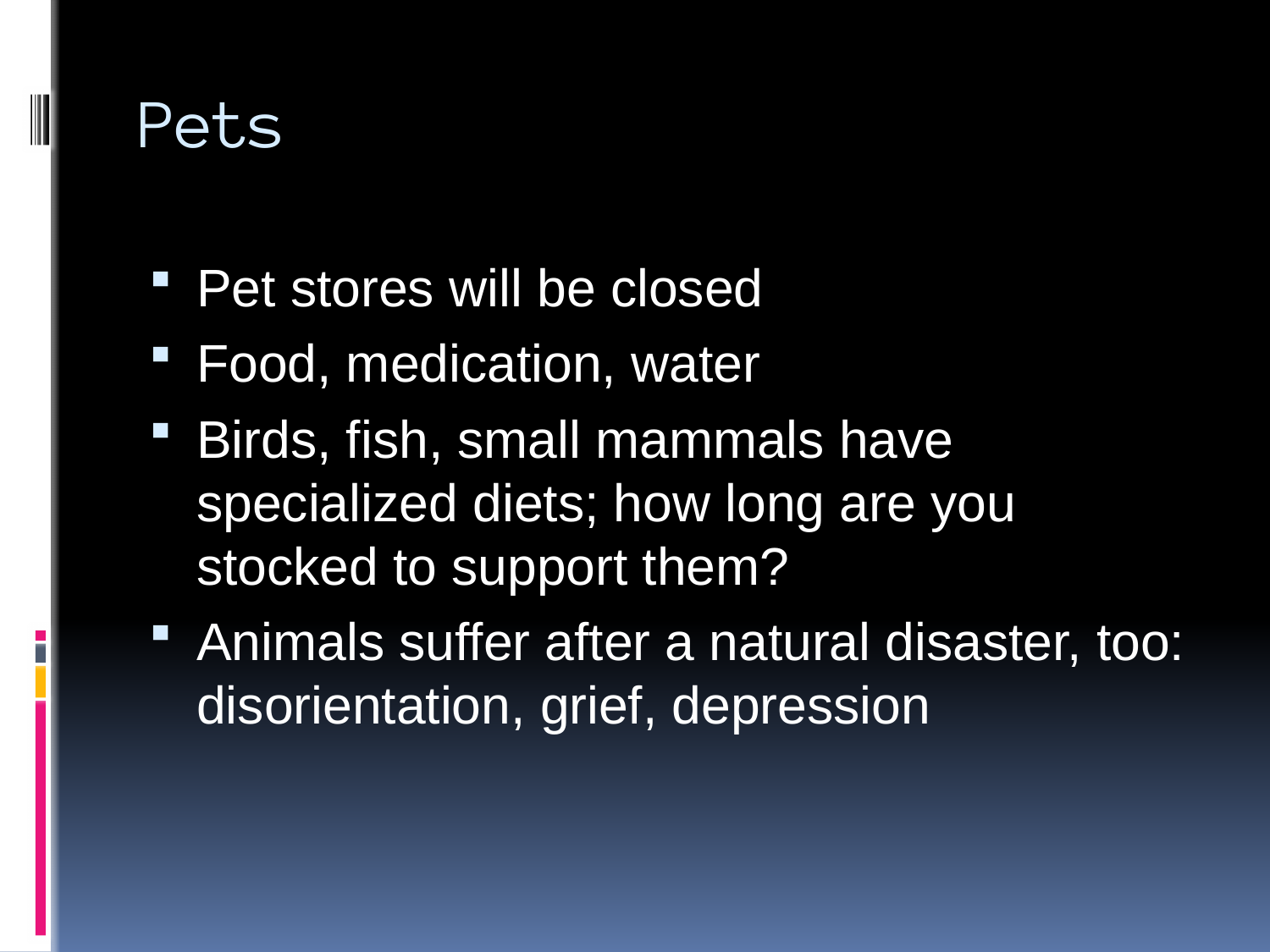

# Pets
Pet stores will be closed
Food, medication, water
Birds, fish, small mammals have specialized diets; how long are you stocked to support them?
Animals suffer after a natural disaster, too: disorientation, grief, depression